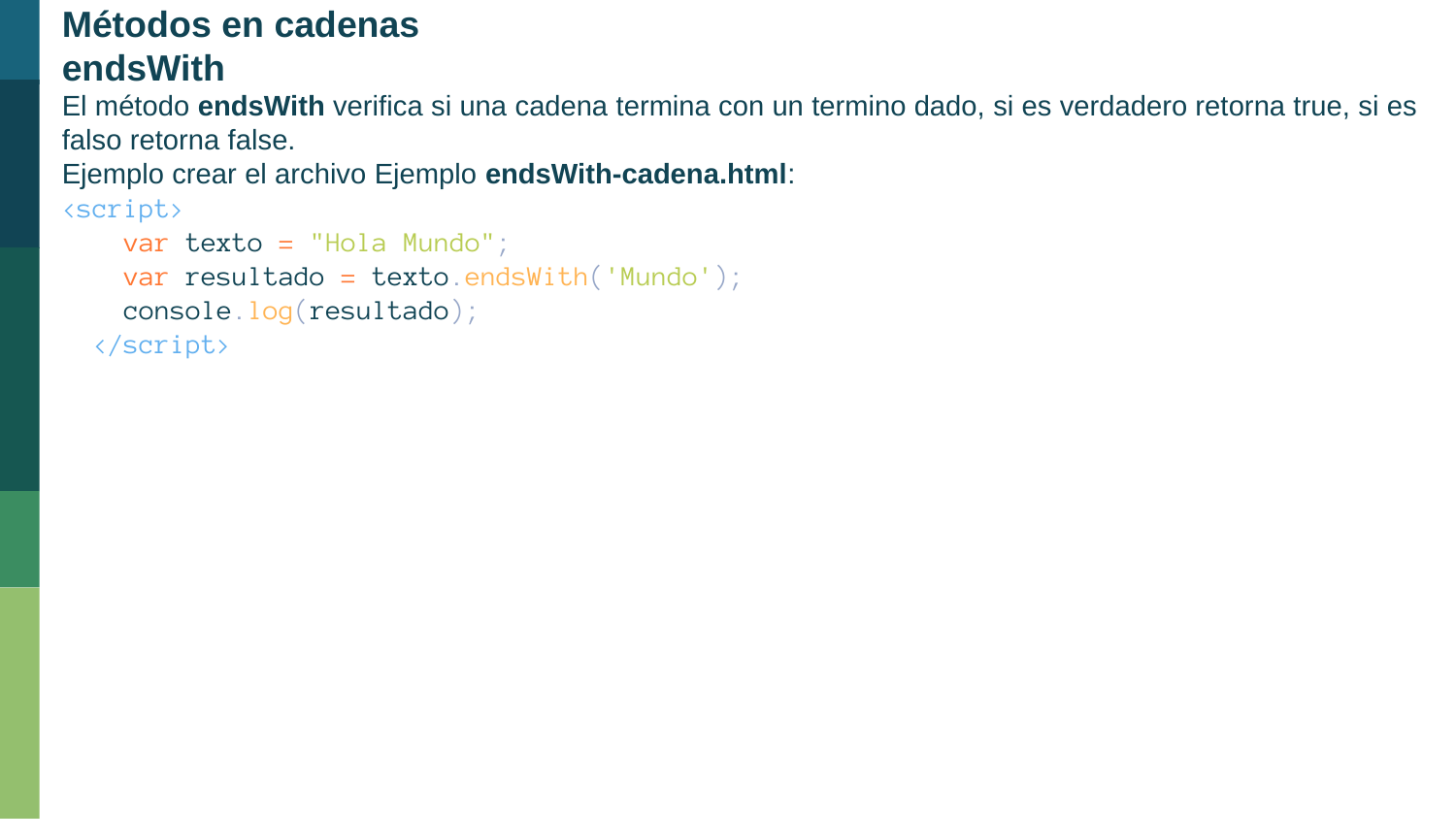

Métodos en cadenas
endsWith
El método endsWith verifica si una cadena termina con un termino dado, si es verdadero retorna true, si es falso retorna false.
Ejemplo crear el archivo Ejemplo endsWith-cadena.html:
<script>
    var texto = "Hola Mundo";
    var resultado = texto.endsWith('Mundo');
    console.log(resultado);
  </script>